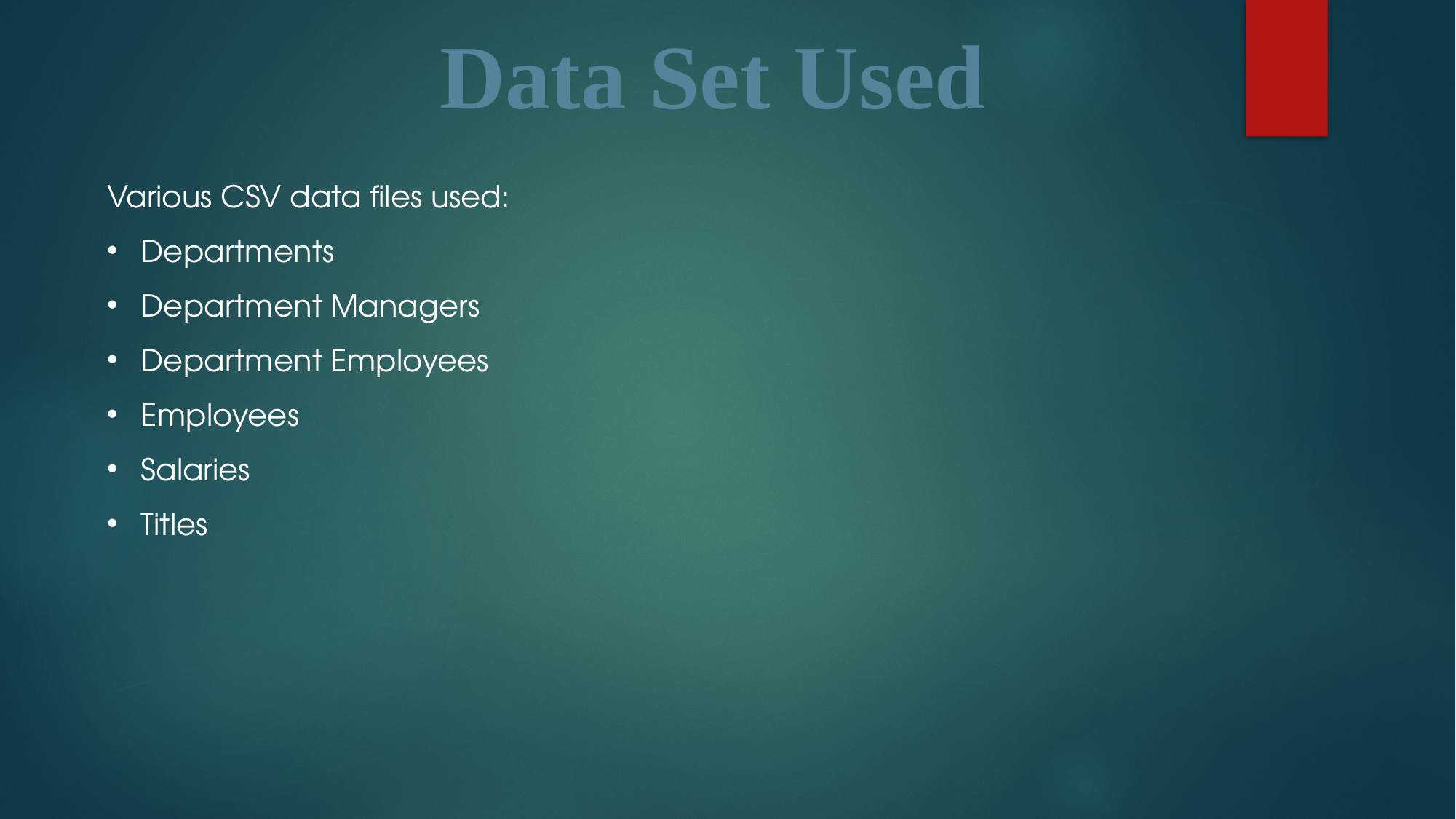

Data Set Used
Various CSV data files used:
Departments
Department Managers
Department Employees
Employees
Salaries
Titles